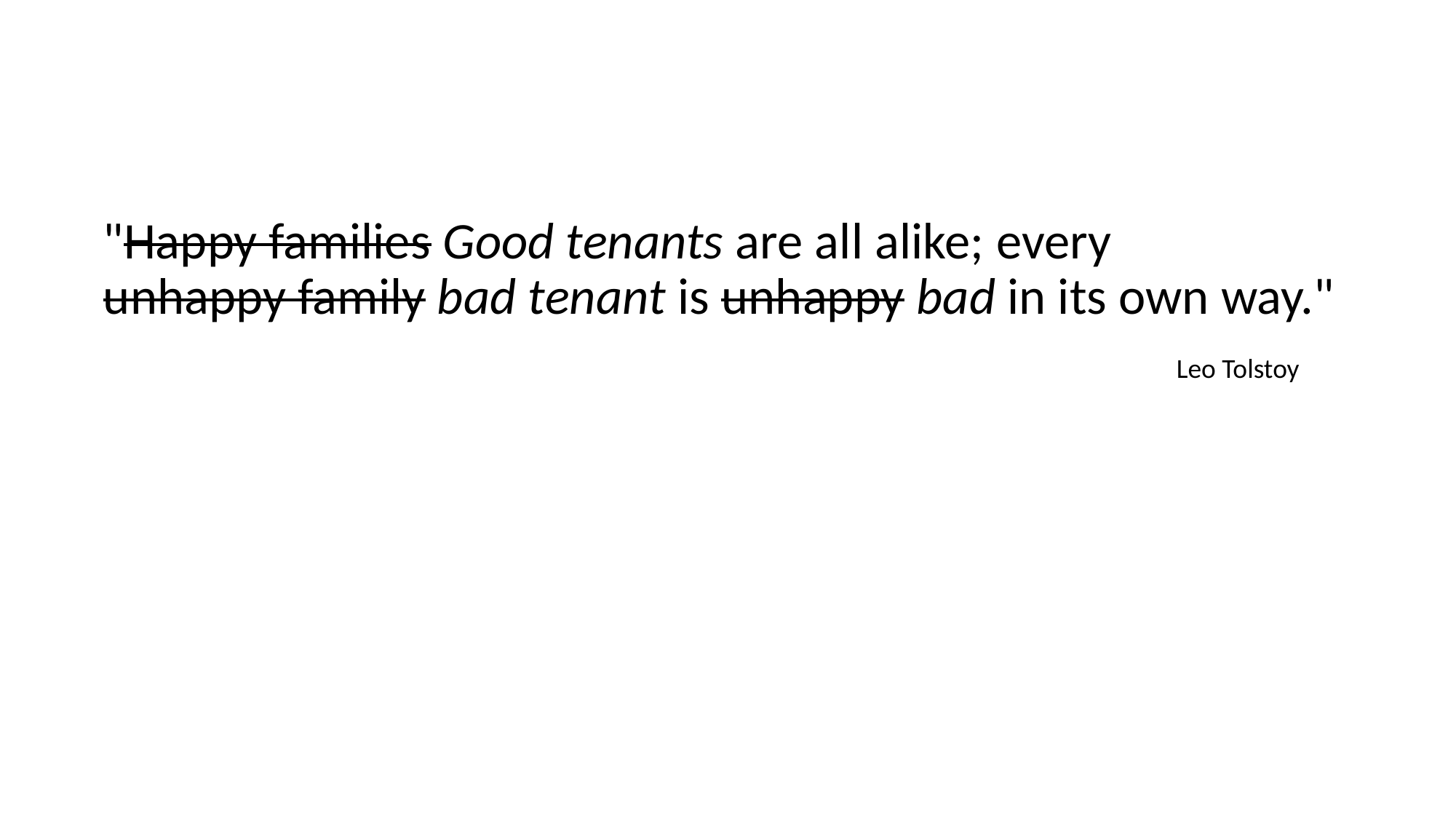

# "Happy families Good tenants are all alike; every unhappy family bad tenant is unhappy bad in its own way."
Leo Tolstoy